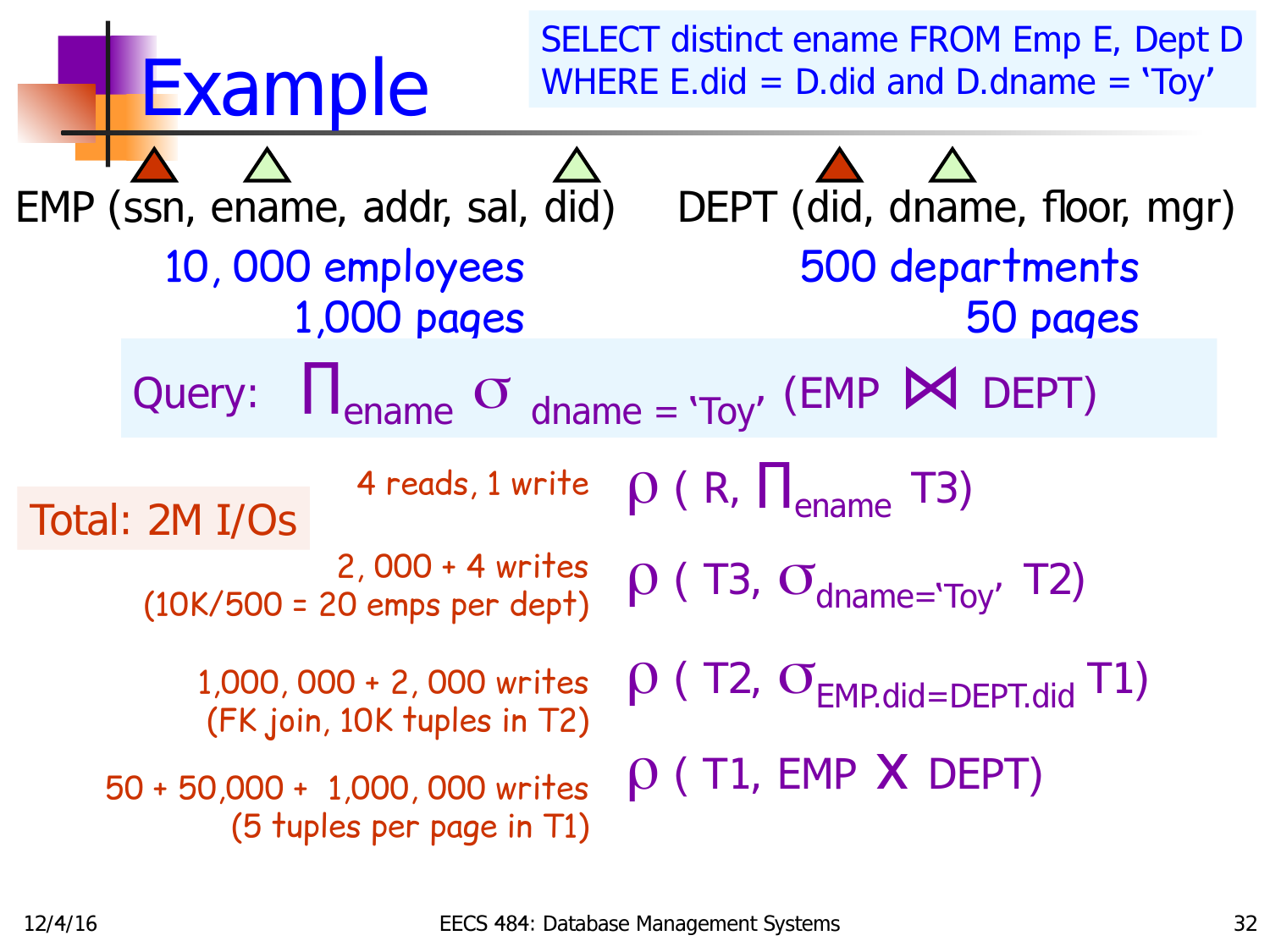

# Example
SELECT distinct ename FROM Emp E, Dept D
WHERE E.did = D.did and D.dname = ‘Toy’

EMP (ssn, ename, addr, sal, did)
DEPT (did, dname, floor, mgr)
10, 000 employees
1,000 pages
500 departments
50 pages
Query:   ∏ename σ dname = ‘Toy’ (EMP ⋈ DEPT)
ρ ( R, ∏ename T3)
4 reads, 1 write
Total: 2M I/Os
ρ ( T3, σdname=‘Toy’  T2)
2, 000 + 4 writes
(10K/500 = 20 emps per dept)
ρ ( T2, σEMP.did=DEPT.did T1)
1,000, 000 + 2, 000 writes
(FK join, 10K tuples in T2)
ρ ( T1, EMP x DEPT)
50 + 50,000 +  1,000, 000 writes
(5 tuples per page in T1)
12/4/16
EECS 484: Database Management Systems
32